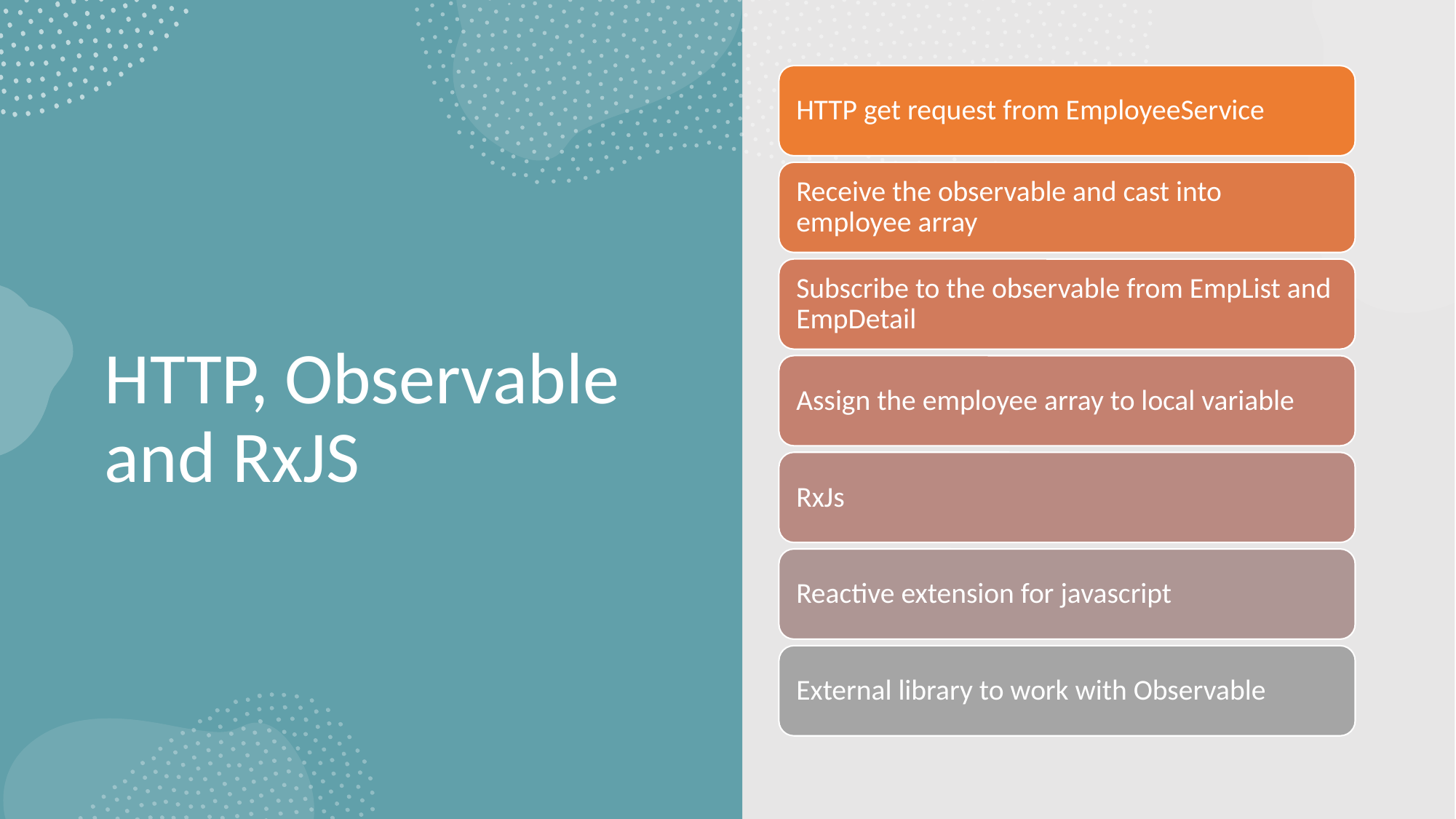

HTTP get request from EmployeeService
Receive the observable and cast into employee array
Subscribe to the observable from EmpList and EmpDetail
Assign the employee array to local variable
RxJs
Reactive extension for javascript
External library to work with Observable
# HTTP, Observable and RxJS